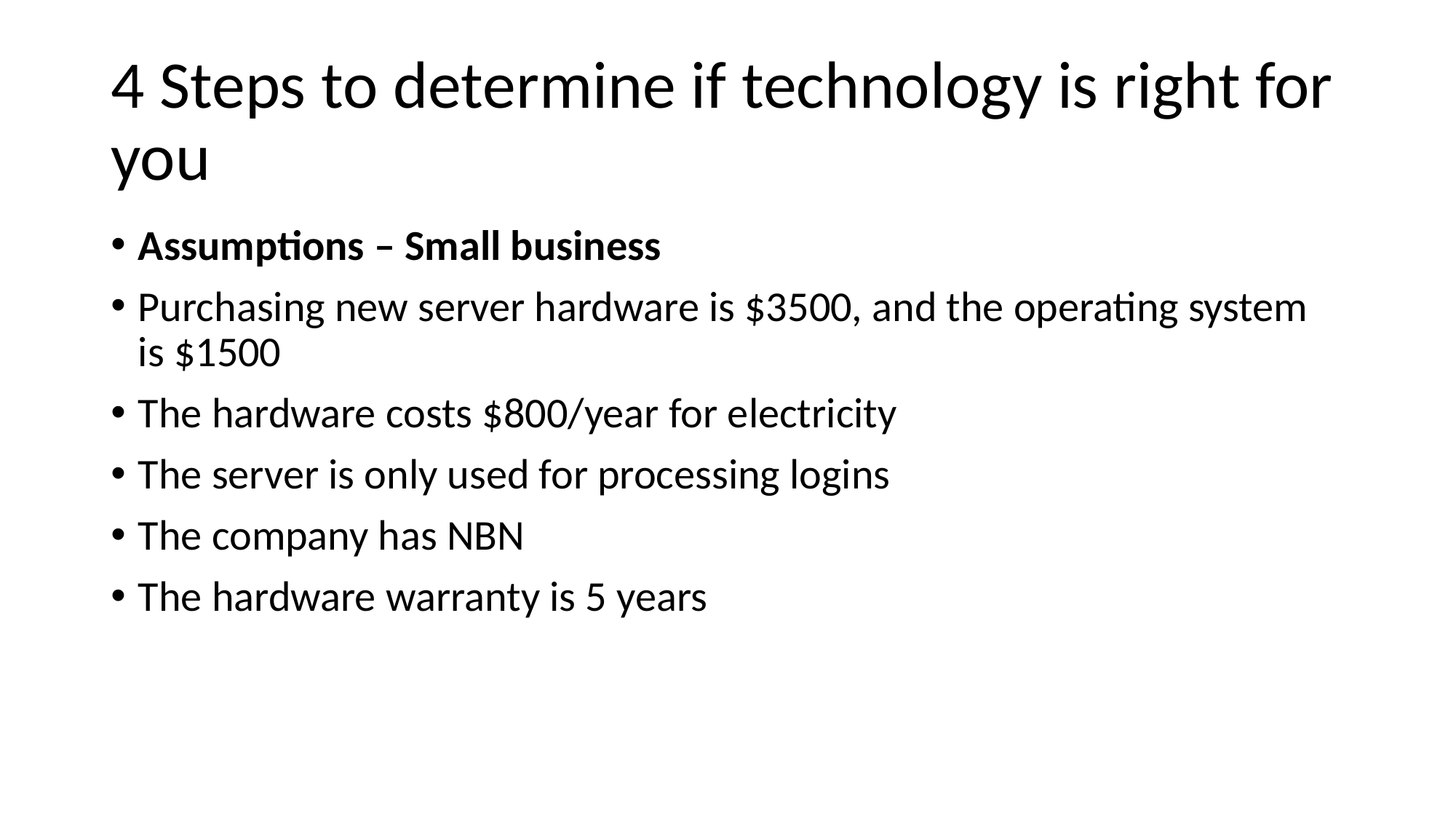

# 4 Steps to determine if technology is right for you
Assumptions – Small business
Purchasing new server hardware is $3500, and the operating system is $1500
The hardware costs $800/year for electricity
The server is only used for processing logins
The company has NBN
The hardware warranty is 5 years